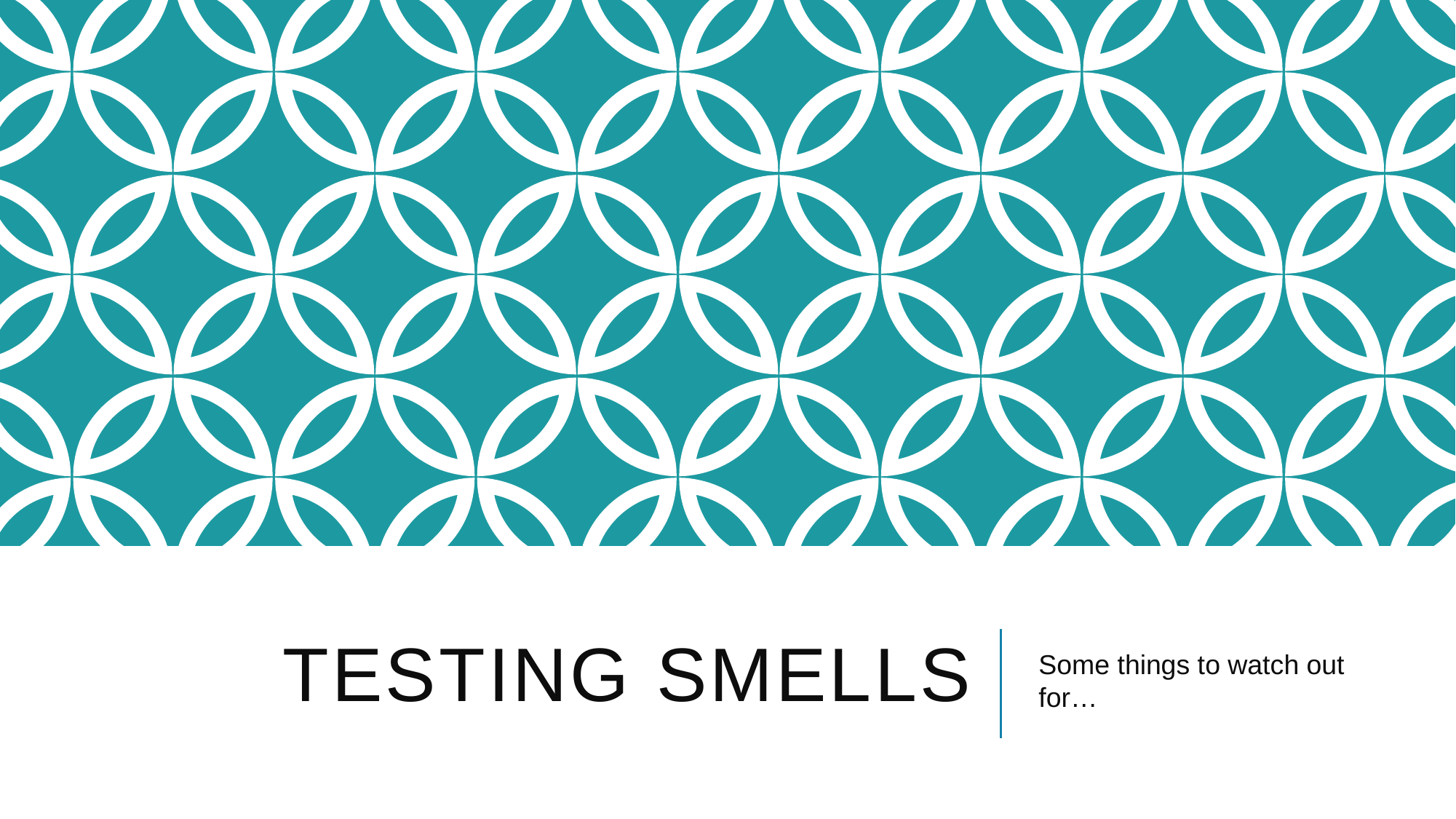

# Testing Smells
Some things to watch out for…